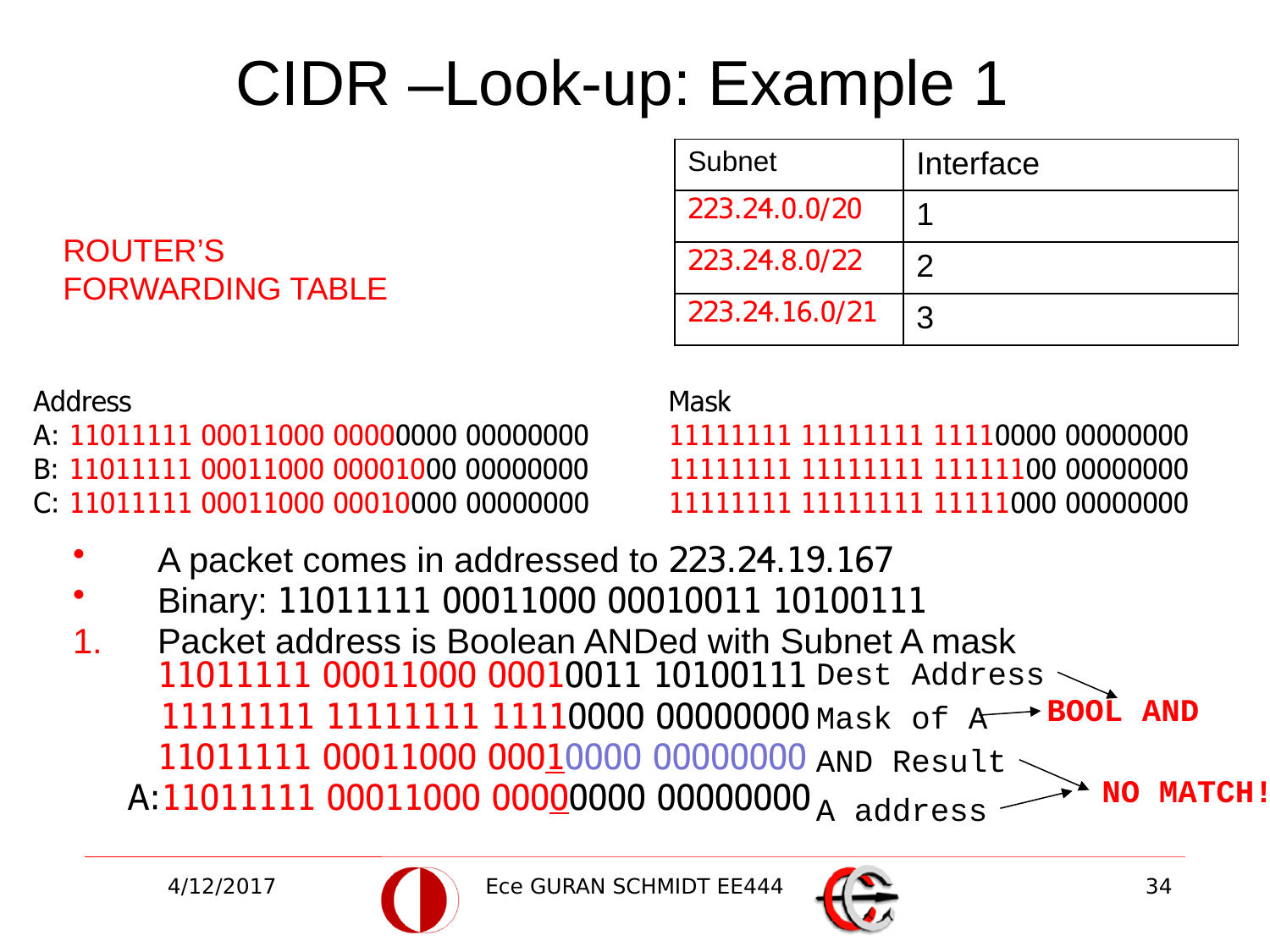

# CIDR –Look-up: Example 1
| Subnet | Interface |
| --- | --- |
| 223.24.0.0/20 | 1 |
| 223.24.8.0/22 | 2 |
| 223.24.16.0/21 | 3 |
ROUTER’S FORWARDING TABLE
Address 					Mask
A: 11011111 00011000 00000000 00000000 	11111111 11111111 11110000 00000000
B: 11011111 00011000 00001000 00000000 	11111111 11111111 11111100 00000000
C: 11011111 00011000 00010000 00000000 	11111111 11111111 11111000 00000000
A packet comes in addressed to 223.24.19.167
Binary: 11011111 00011000 00010011 10100111
Packet address is Boolean ANDed with Subnet A mask 	 11011111 00011000 00010011 10100111
         11111111 11111111 11110000 00000000
	11011111 00011000 00010000 00000000
     A:11011111 00011000 00000000 00000000

Dest Address
BOOL AND
Mask of A
AND Result
NO MATCH!
A address
4/12/2017
Ece GURAN SCHMIDT EE444
34